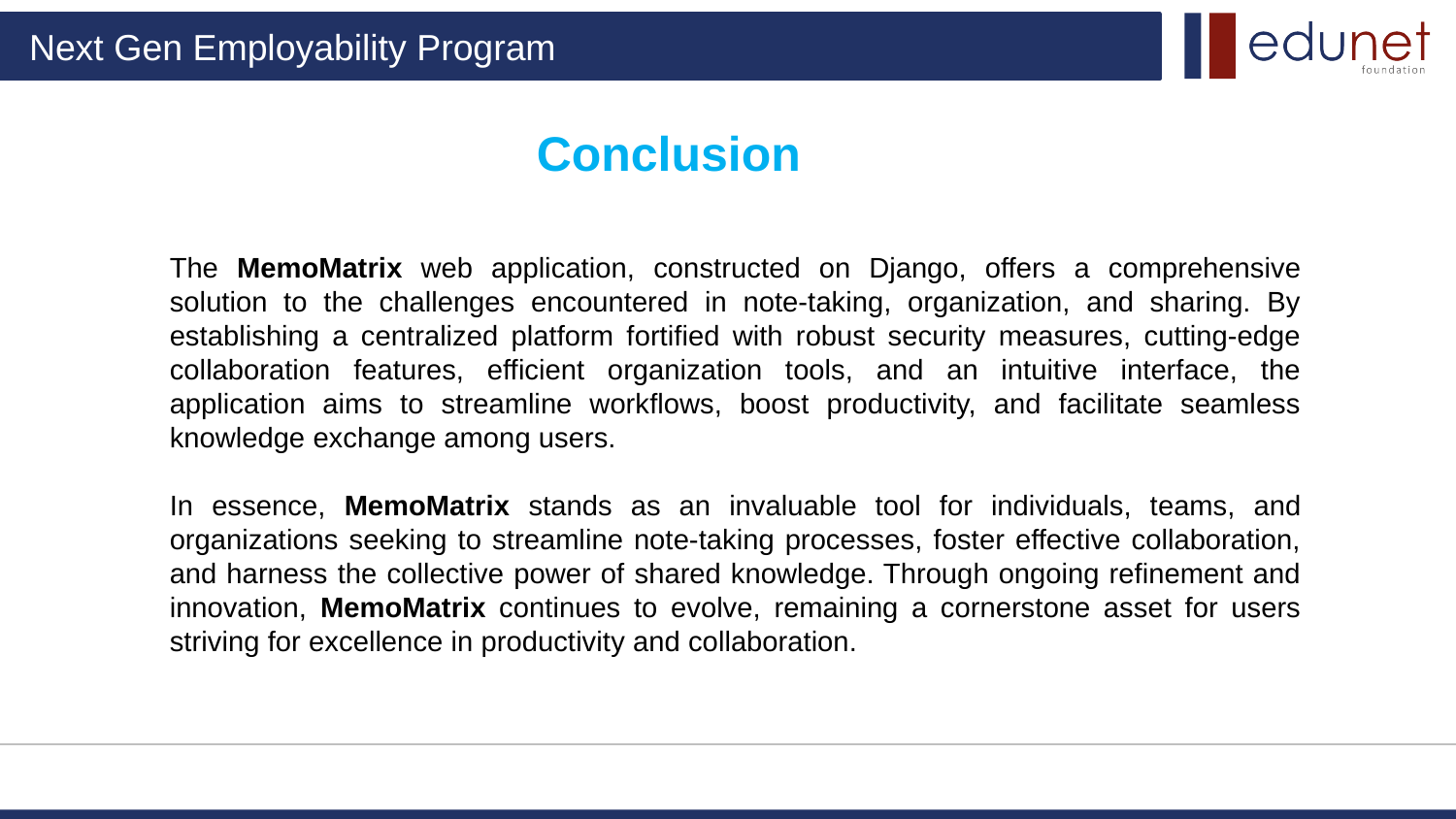

Conclusion

The MemoMatrix web application, constructed on Django, offers a comprehensive solution to the challenges encountered in note-taking, organization, and sharing. By establishing a centralized platform fortified with robust security measures, cutting-edge collaboration features, efficient organization tools, and an intuitive interface, the application aims to streamline workflows, boost productivity, and facilitate seamless knowledge exchange among users.

In essence, MemoMatrix stands as an invaluable tool for individuals, teams, and organizations seeking to streamline note-taking processes, foster effective collaboration, and harness the collective power of shared knowledge. Through ongoing refinement and innovation, MemoMatrix continues to evolve, remaining a cornerstone asset for users striving for excellence in productivity and collaboration.